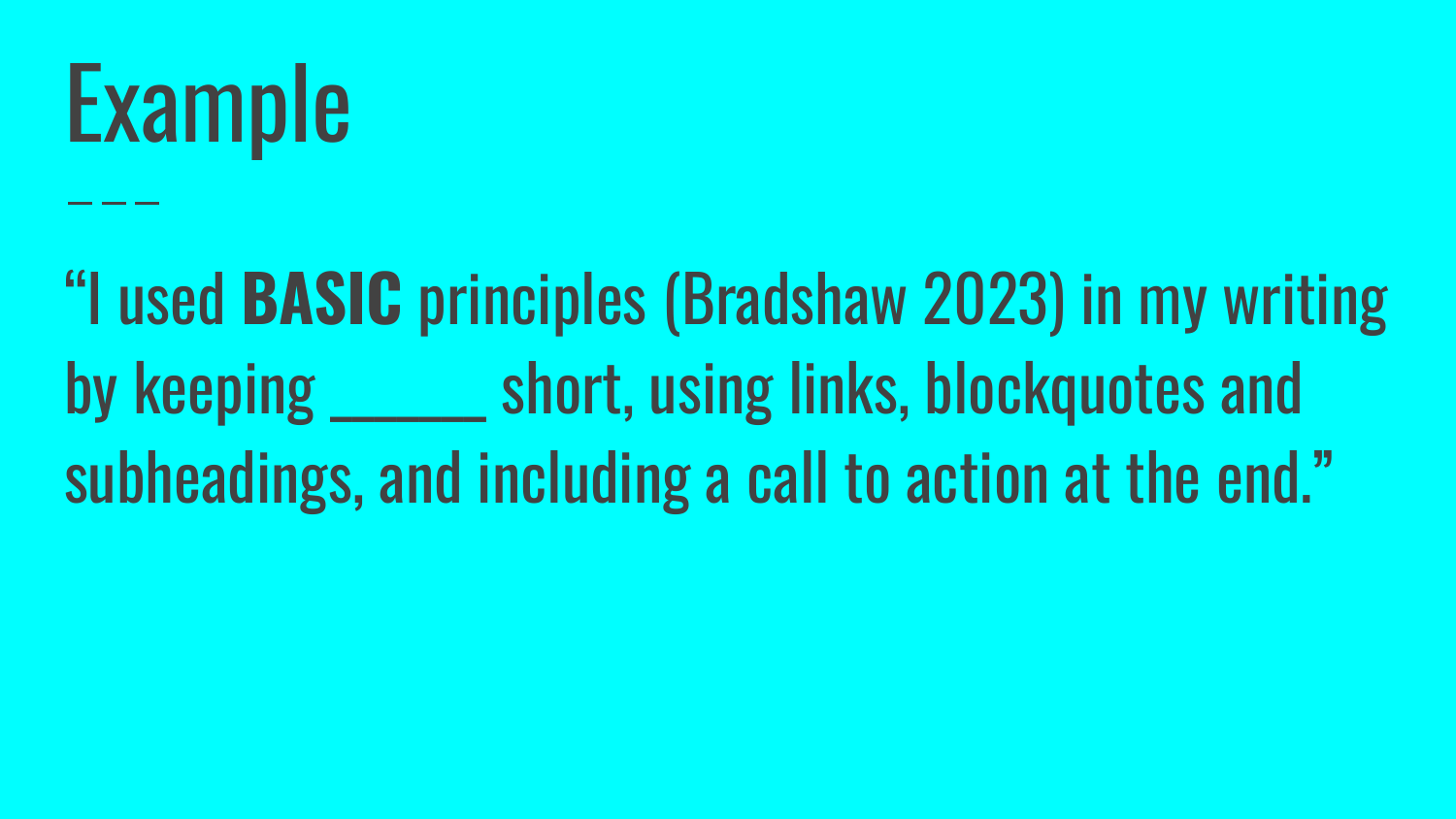

# Example
“I used BASIC principles (Bradshaw 2023) in my writing by keeping _______ short, using links, blockquotes and subheadings, and including a call to action at the end.”